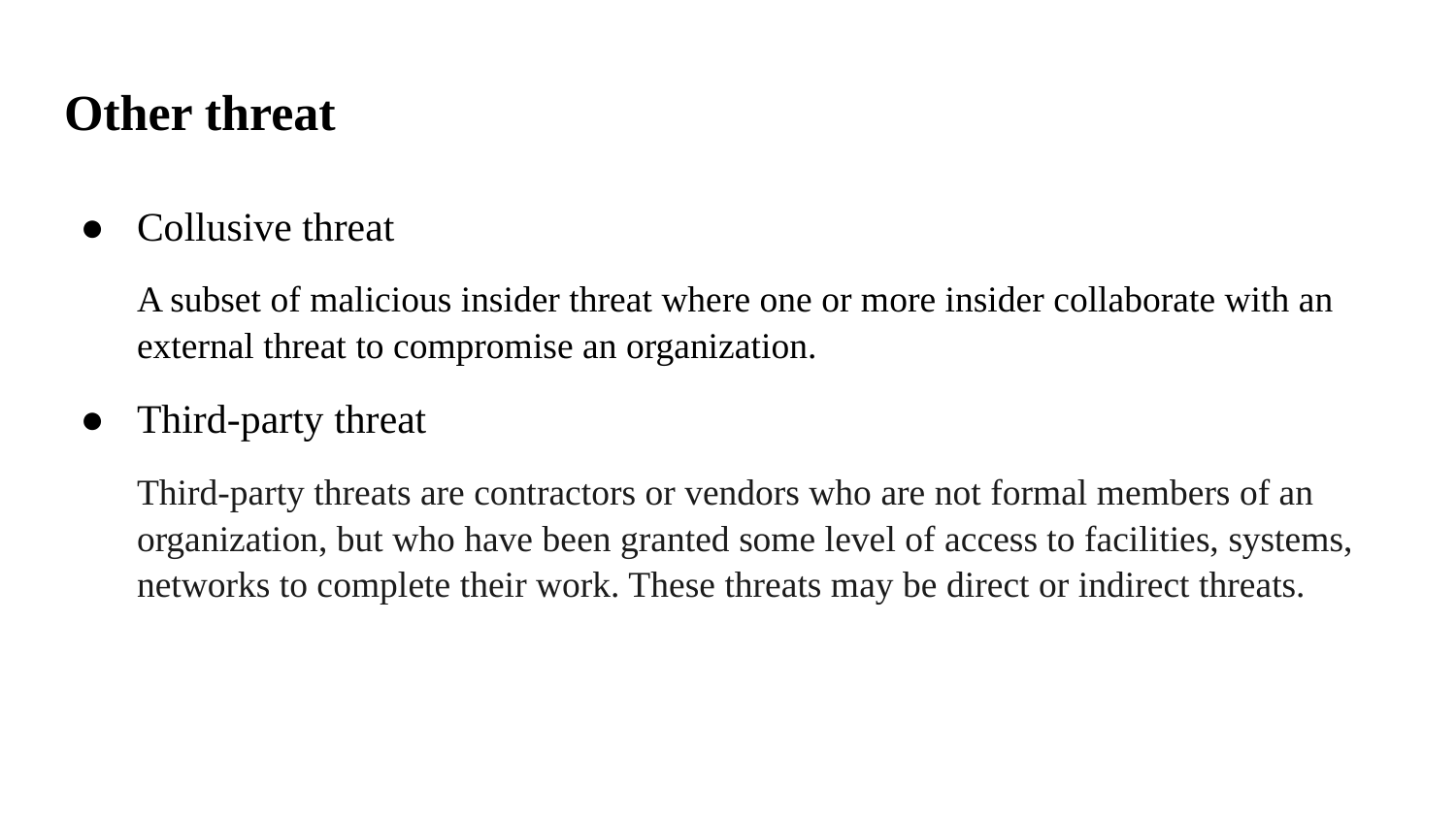

# Other threat
Collusive threat
A subset of malicious insider threat where one or more insider collaborate with an external threat to compromise an organization.
Third-party threat
Third-party threats are contractors or vendors who are not formal members of an organization, but who have been granted some level of access to facilities, systems, networks to complete their work. These threats may be direct or indirect threats.